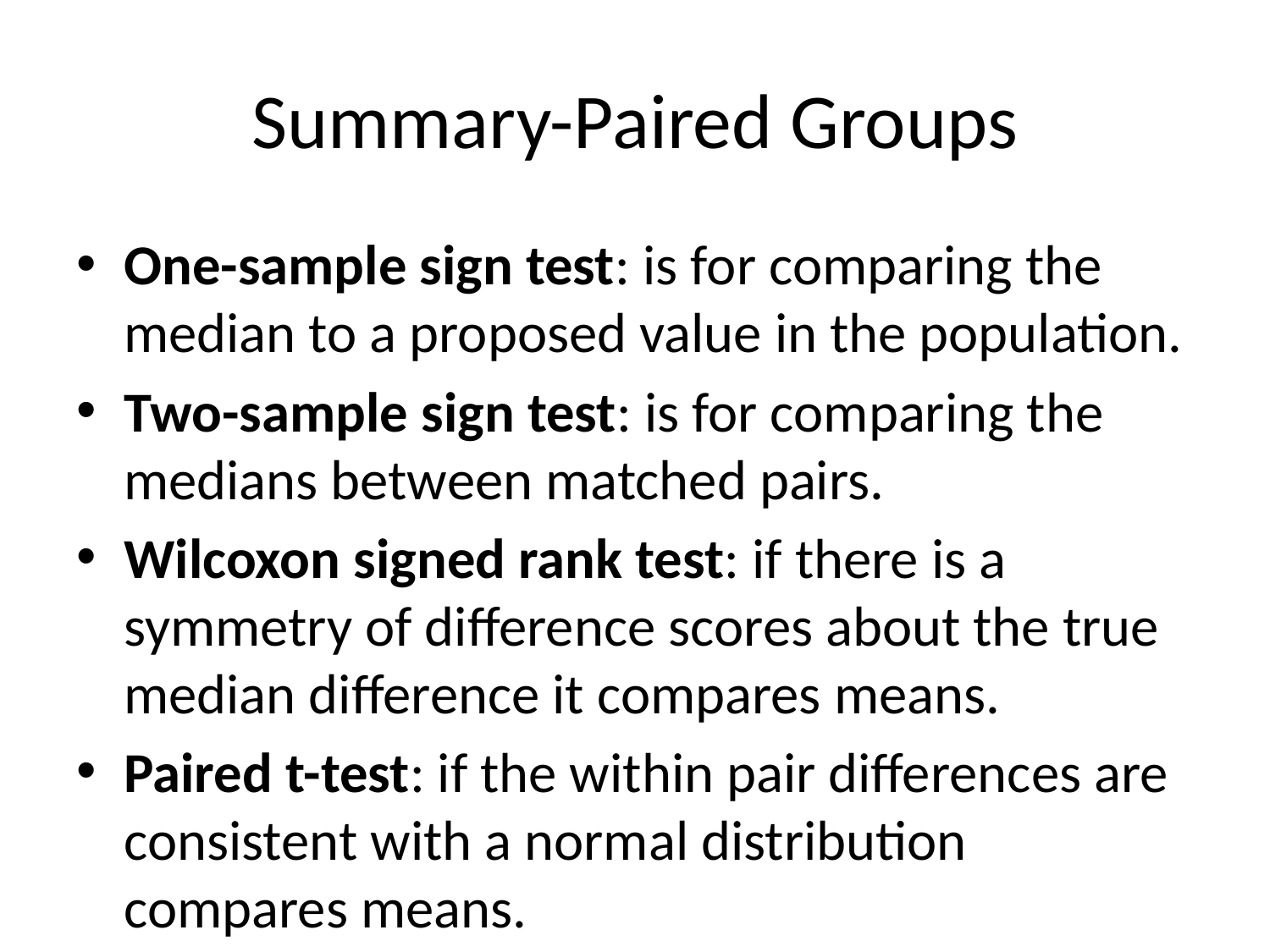

# Summary-Paired Groups
One-sample sign test: is for comparing the median to a proposed value in the population.
Two-sample sign test: is for comparing the medians between matched pairs.
Wilcoxon signed rank test: if there is a symmetry of difference scores about the true median difference it compares means.
Paired t-test: if the within pair differences are consistent with a normal distribution compares means.